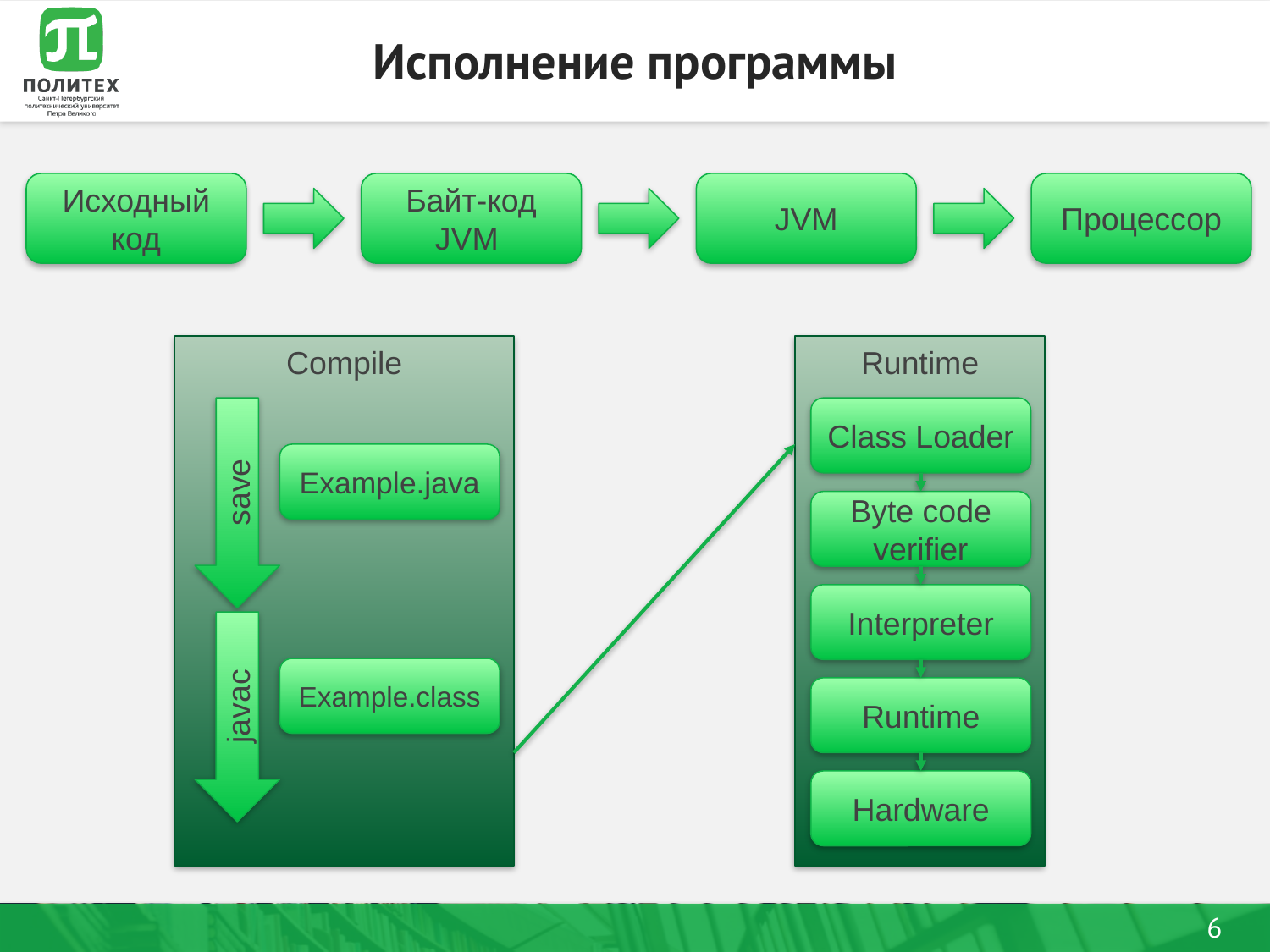

# Исполнение программы
Исходный код
Байт-код JVM
JVM
Процессор

Compile
Runtime
save
Class Loader
Example.java
Byte code verifier
Interpreter
javac
Example.class
Runtime
Hardware